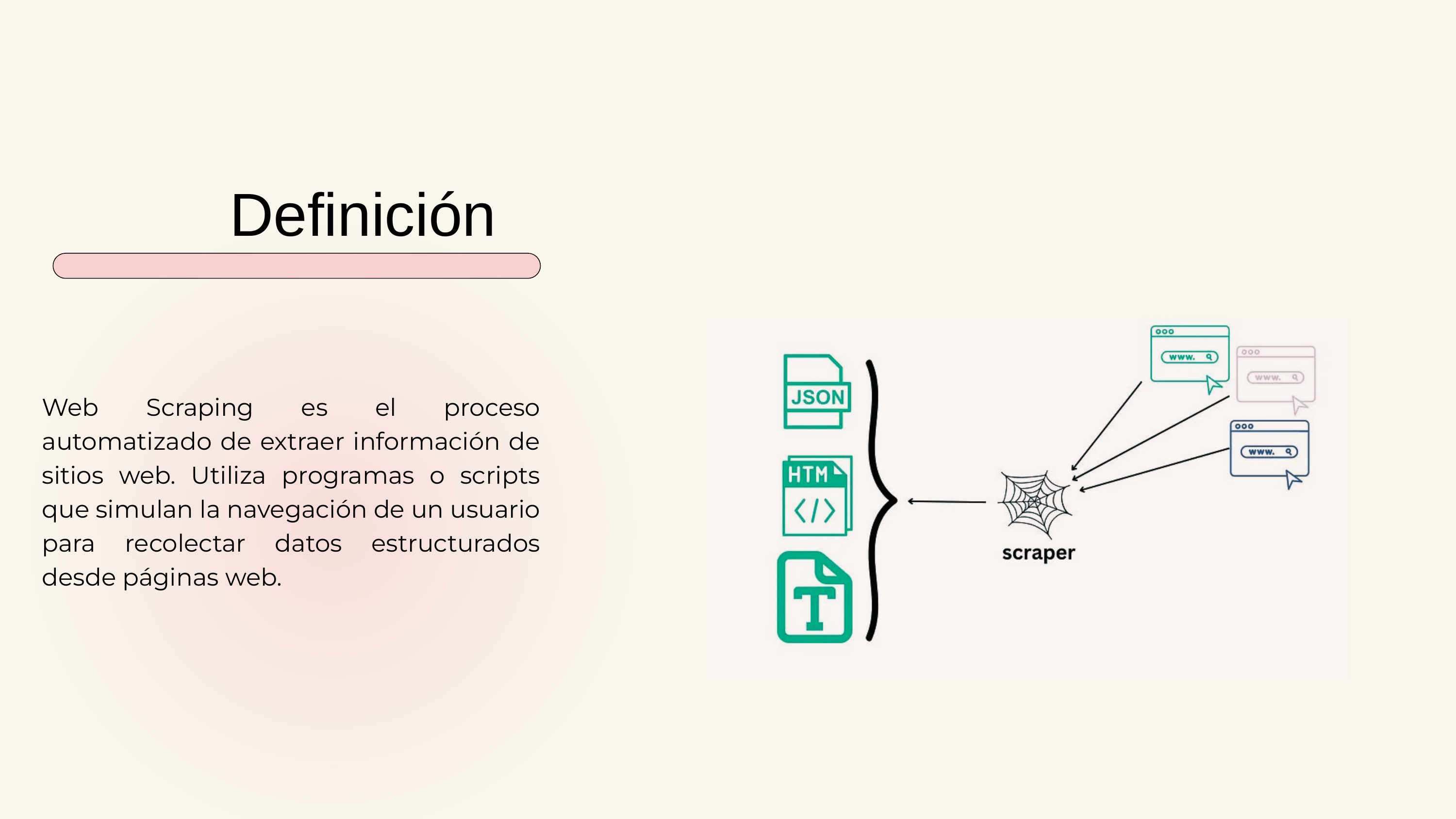

Definición

Web Scraping es el proceso automatizado de extraer información de sitios web. Utiliza programas o scripts que simulan la navegación de un usuario para recolectar datos estructurados desde páginas web.